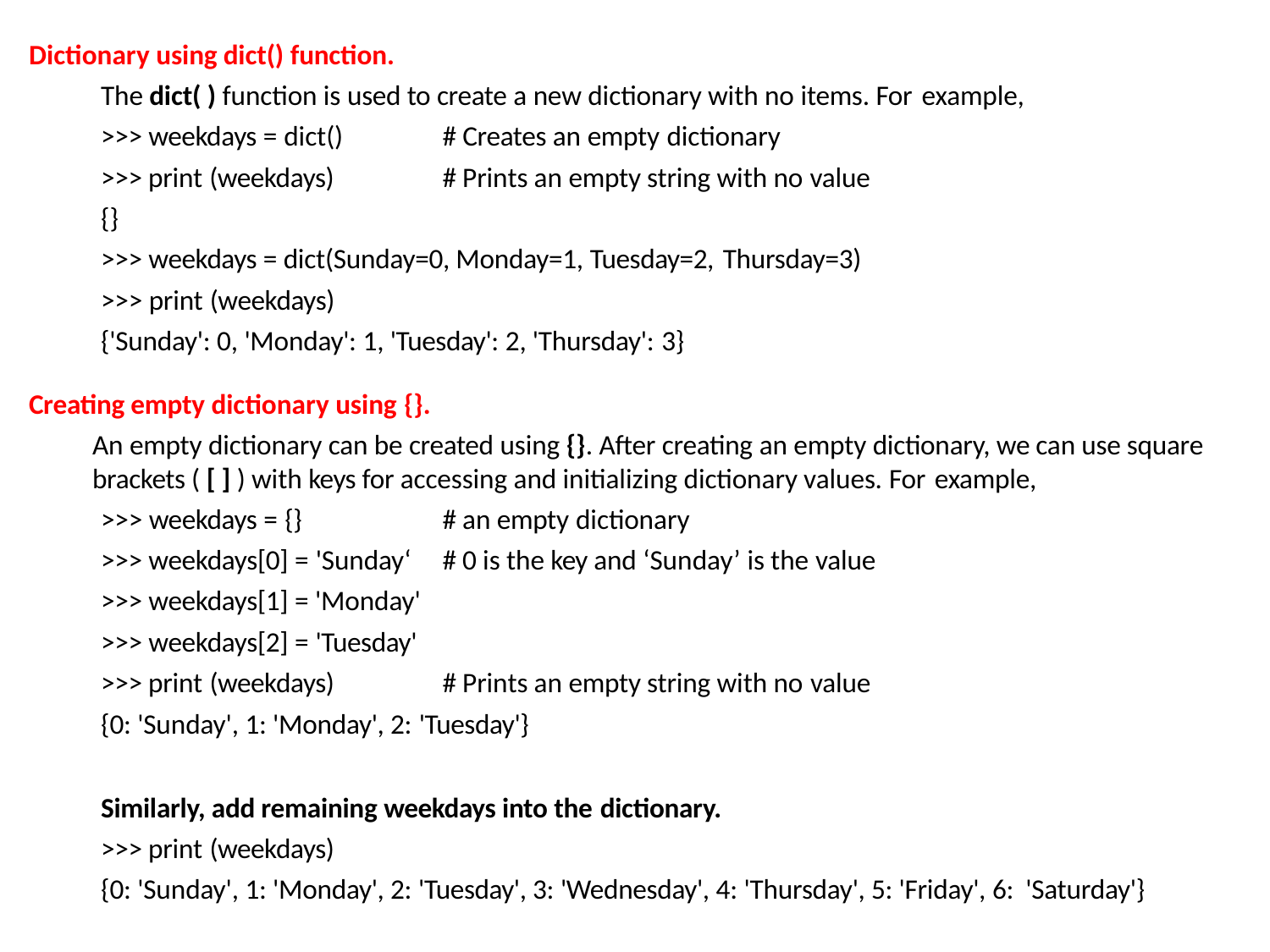

Dictionary using dict() function.
The dict( ) function is used to create a new dictionary with no items. For example,
>>> weekdays = dict()
>>> print (weekdays)
{}
# Creates an empty dictionary
# Prints an empty string with no value
>>> weekdays = dict(Sunday=0, Monday=1, Tuesday=2, Thursday=3)
>>> print (weekdays)
{'Sunday': 0, 'Monday': 1, 'Tuesday': 2, 'Thursday': 3}

Creating empty dictionary using {}.
An empty dictionary can be created using {}. After creating an empty dictionary, we can use square  brackets ( [ ] ) with keys for accessing and initializing dictionary values. For example,
>>> weekdays = {}
>>> weekdays[0] = 'Sunday‘
>>> weekdays[1] = 'Monday'
>>> weekdays[2] = 'Tuesday'
>>> print (weekdays)
# an empty dictionary
# 0 is the key and ‘Sunday’ is the value
# Prints an empty string with no value
{0: 'Sunday', 1: 'Monday', 2: 'Tuesday'}

Similarly, add remaining weekdays into the dictionary.
>>> print (weekdays)
{0: 'Sunday', 1: 'Monday', 2: 'Tuesday', 3: 'Wednesday', 4: 'Thursday', 5: 'Friday', 6: 'Saturday'}